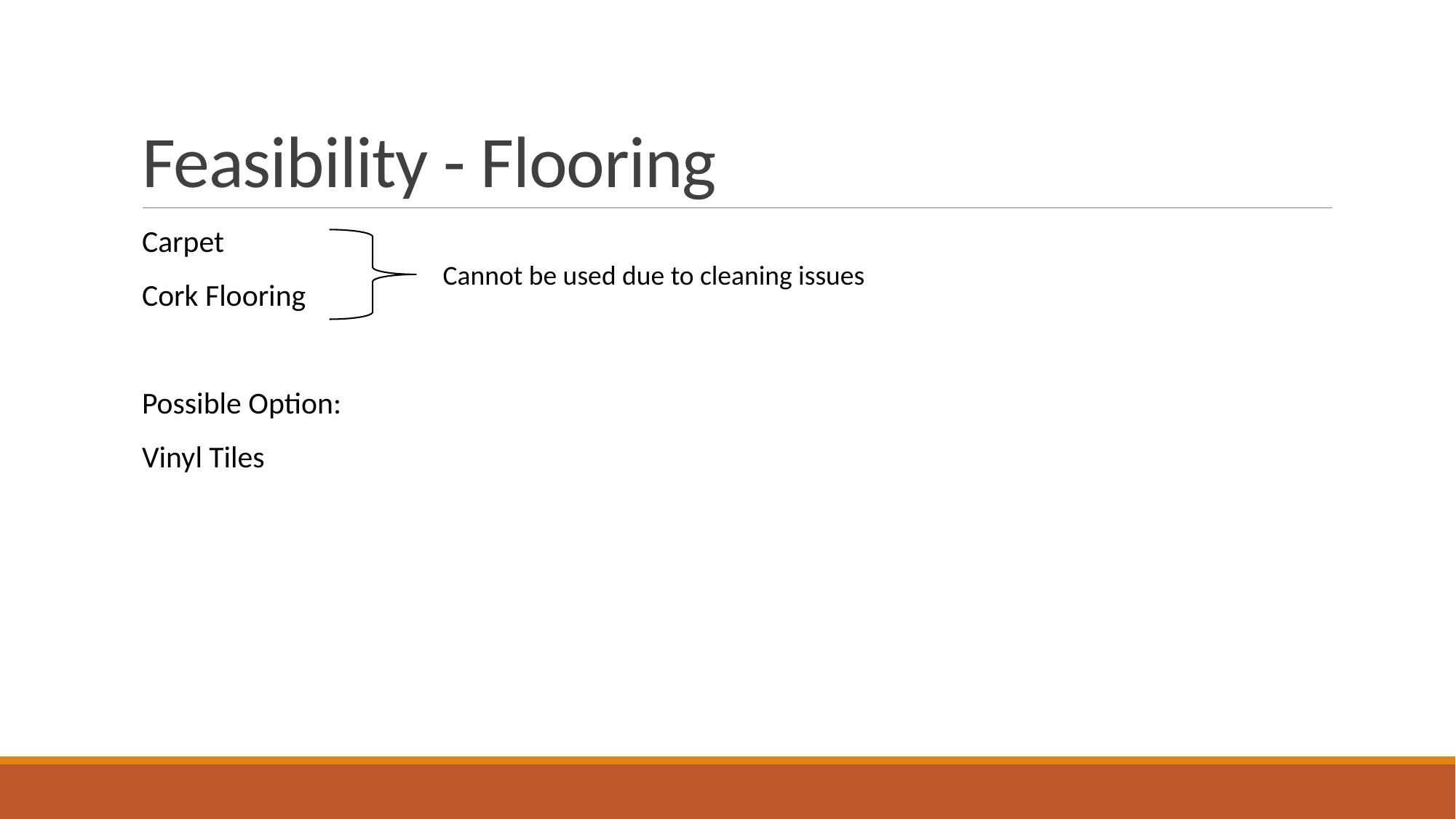

# Feasibility - Flooring
Carpet
Cork Flooring

Possible Option:
Vinyl Tiles

Cannot be used due to cleaning issues